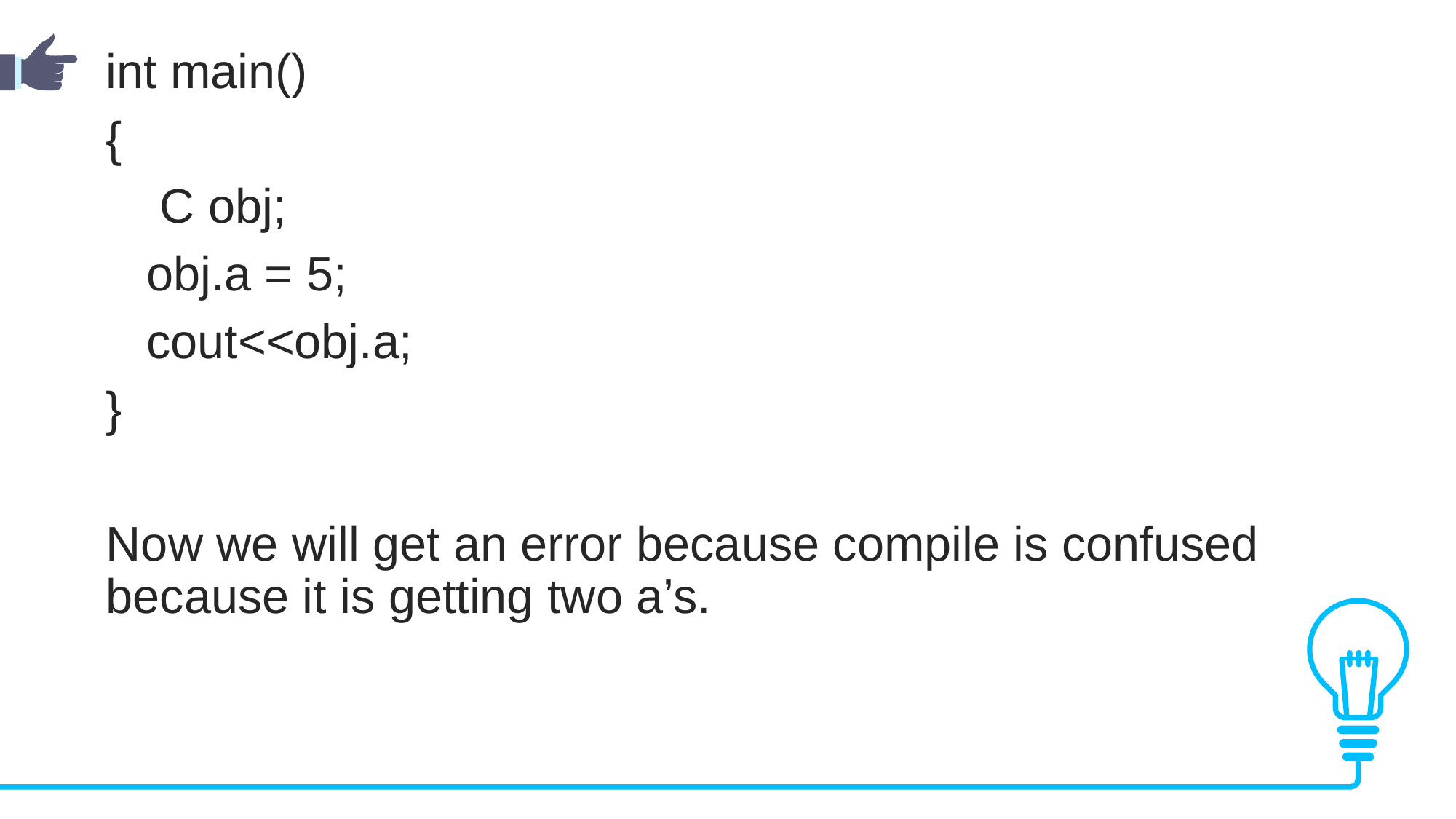

int main()
{
    C obj;
   obj.a = 5;
   cout<<obj.a;
}

Now we will get an error because compile is confused because it is getting two a’s.